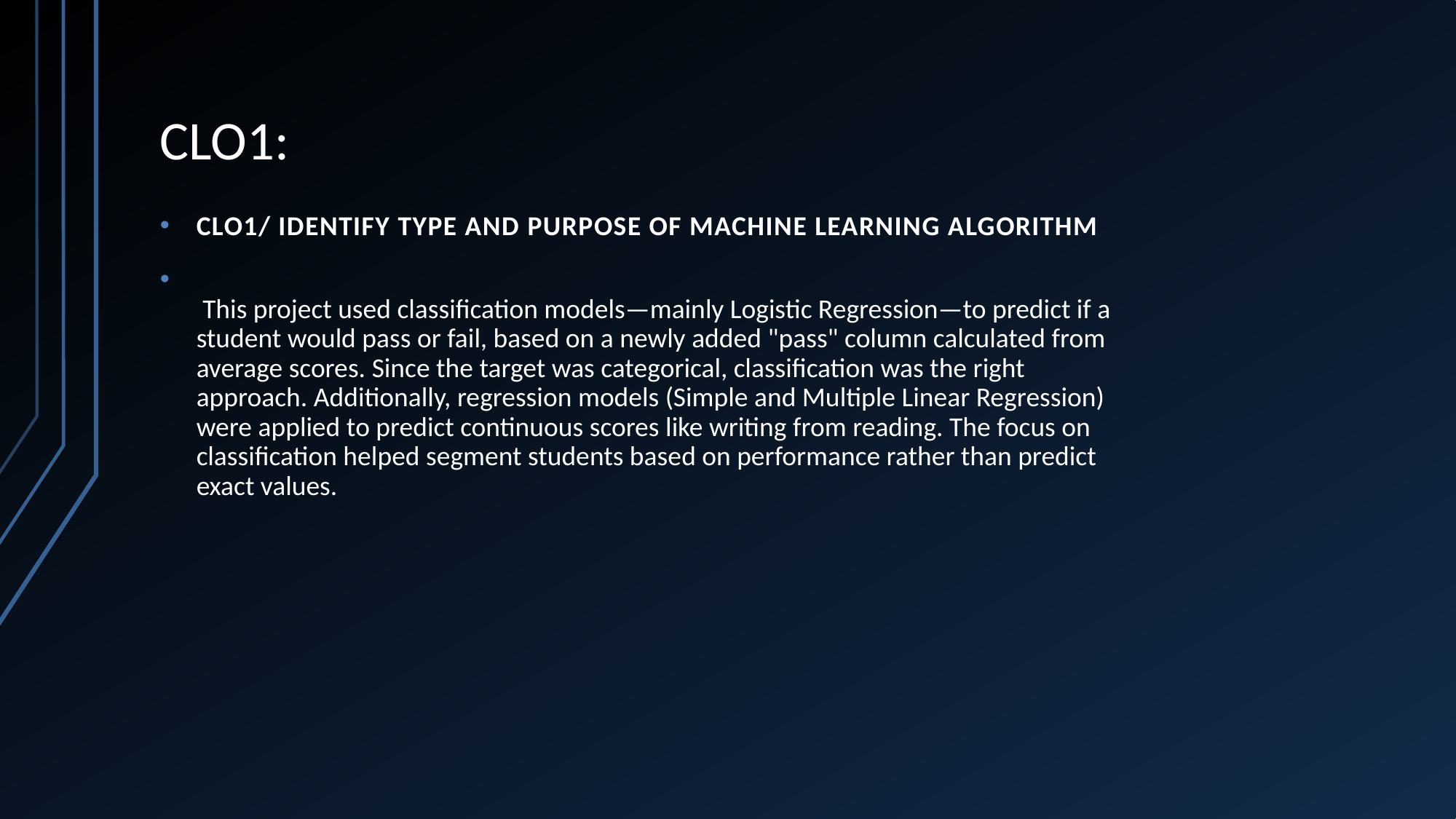

# CLO1:
CLO1/ Identify Type and Purpose of Machine Learning Algorithm
 This project used classification models—mainly Logistic Regression—to predict if a student would pass or fail, based on a newly added "pass" column calculated from average scores. Since the target was categorical, classification was the right approach. Additionally, regression models (Simple and Multiple Linear Regression) were applied to predict continuous scores like writing from reading. The focus on classification helped segment students based on performance rather than predict exact values.